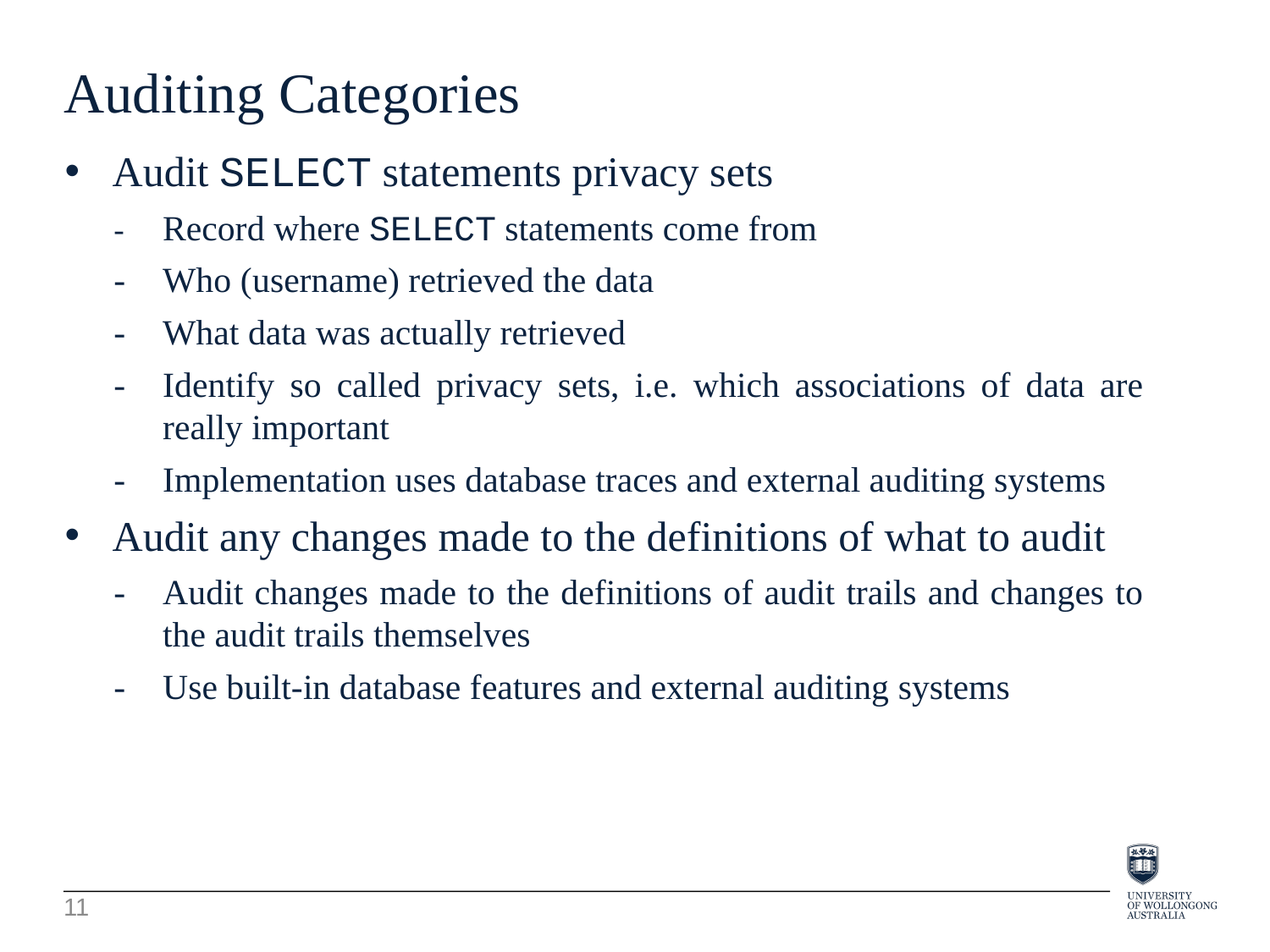

Auditing Categories
Audit SELECT statements privacy sets
-	Record where SELECT statements come from
-	Who (username) retrieved the data
-	What data was actually retrieved
-	Identify so called privacy sets, i.e. which associations of data are really important
-	Implementation uses database traces and external auditing systems
Audit any changes made to the definitions of what to audit
-	Audit changes made to the definitions of audit trails and changes to the audit trails themselves
-	Use built-in database features and external auditing systems
11